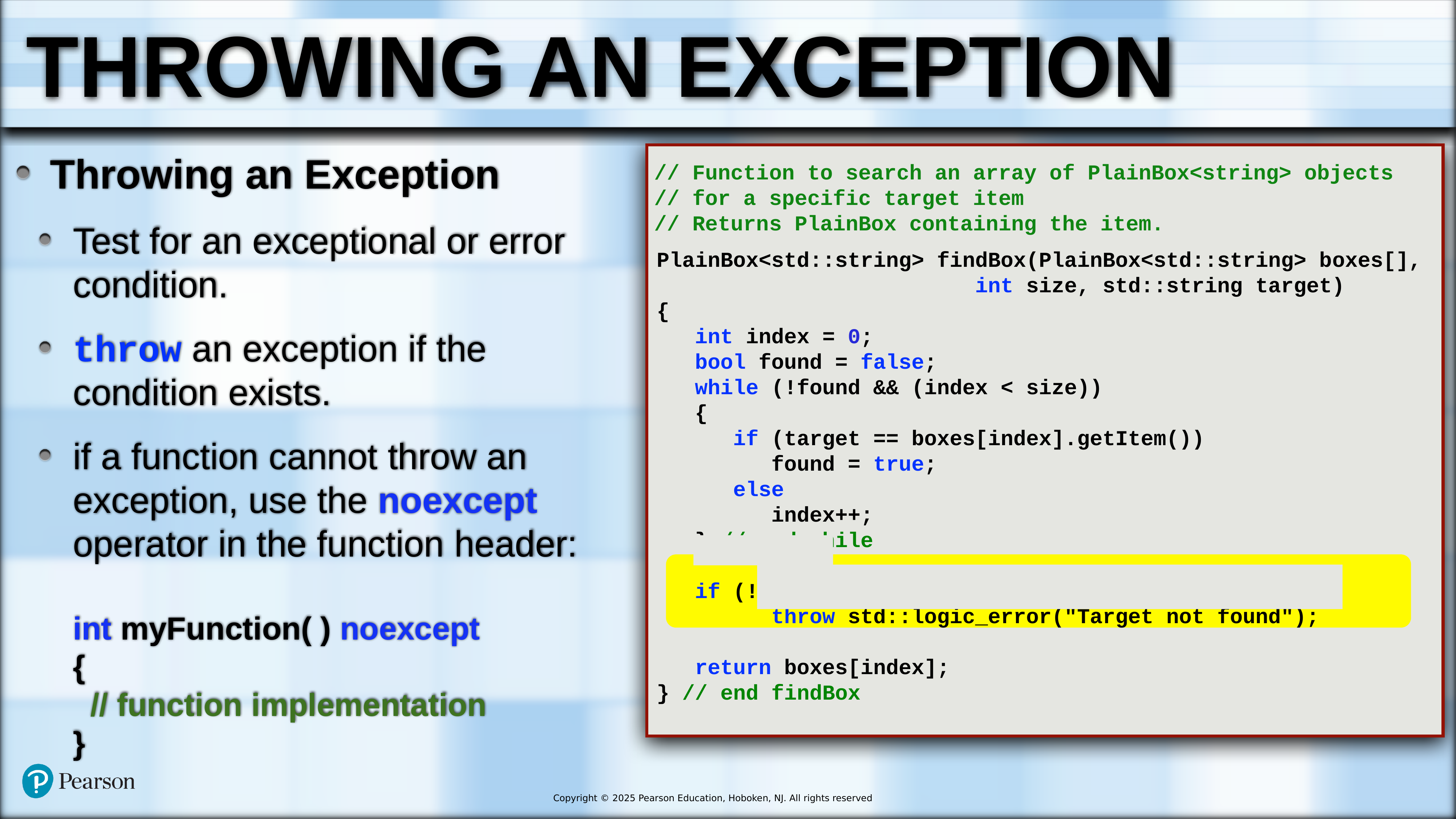

# Throwing an Exception
Throwing an Exception
Test for an exceptional or error condition.
throw an exception if the condition exists.
if a function cannot throw an exception, use the noexcept operator in the function header:
int myFunction( ) noexcept
{
  // function implementation
}

// Function to search an array of PlainBox<string> objects
// for a specific target item
// Returns PlainBox containing the item.
PlainBox<std::string> findBox(PlainBox<std::string> boxes[],
                         int size, std::string target)
{
   int index = 0;
   bool found = false;
   while (!found && (index < size))
   {
      if (target == boxes[index].getItem())
         found = true;
      else
         index++;
   } // end while

   if (!found)
         throw std::logic_error("Target not found");

   return boxes[index];
} // end findBox